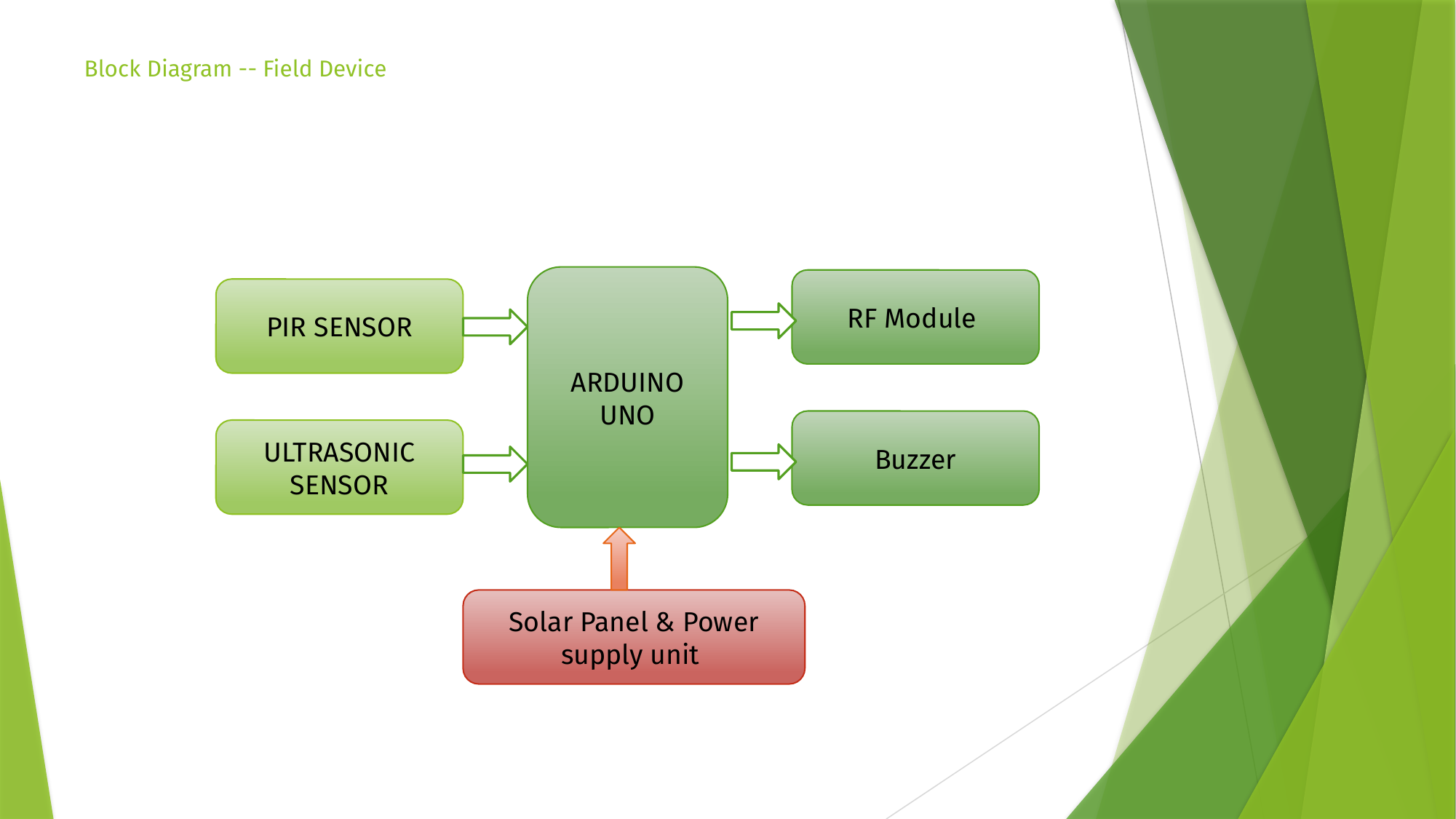

# Block Diagram -- Field Device
ARDUINO UNO
RF Module
PIR SENSOR

Buzzer
ULTRASONIC SENSOR

Solar Panel & Power supply unit